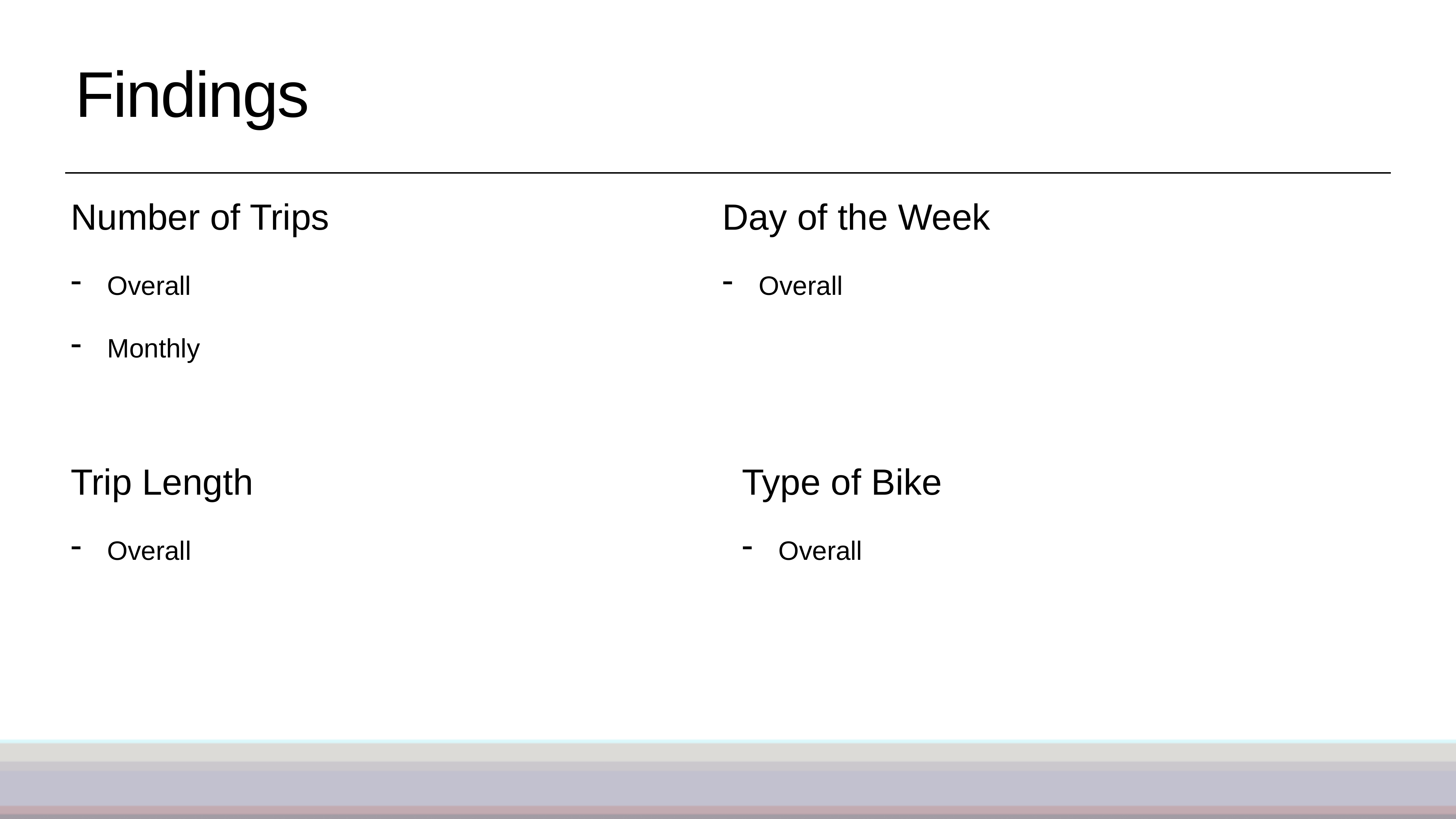

Findings

Number of Trips
Overall
Monthly
Day of the Week
Overall
Trip Length
Overall
Type of Bike
Overall